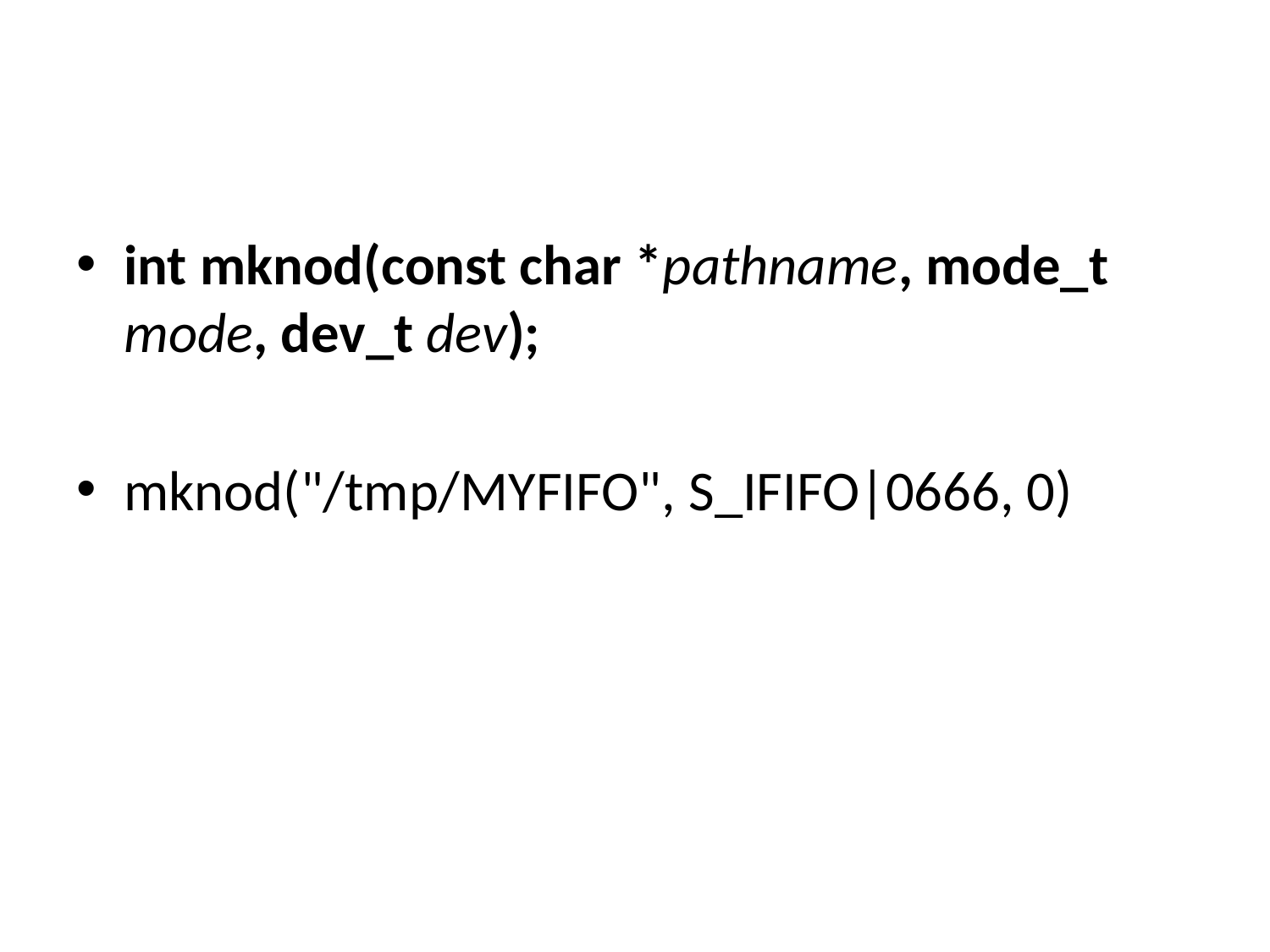

#
int mknod(const char *pathname, mode_t mode, dev_t dev);

mknod("/tmp/MYFIFO", S_IFIFO|0666, 0)